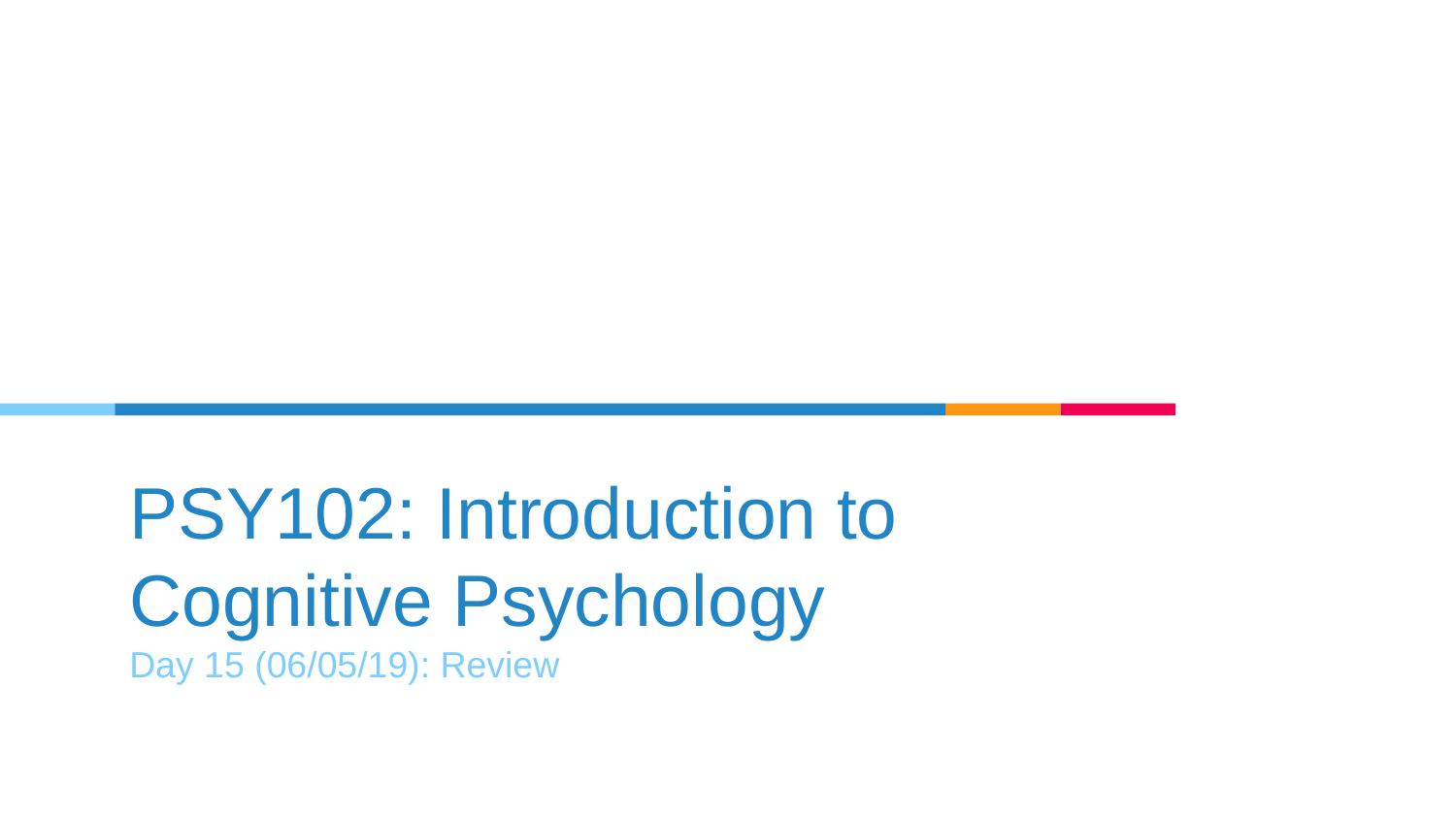

# PSY102: Introduction to Cognitive Psychology
Day 15 (06/05/19): Review